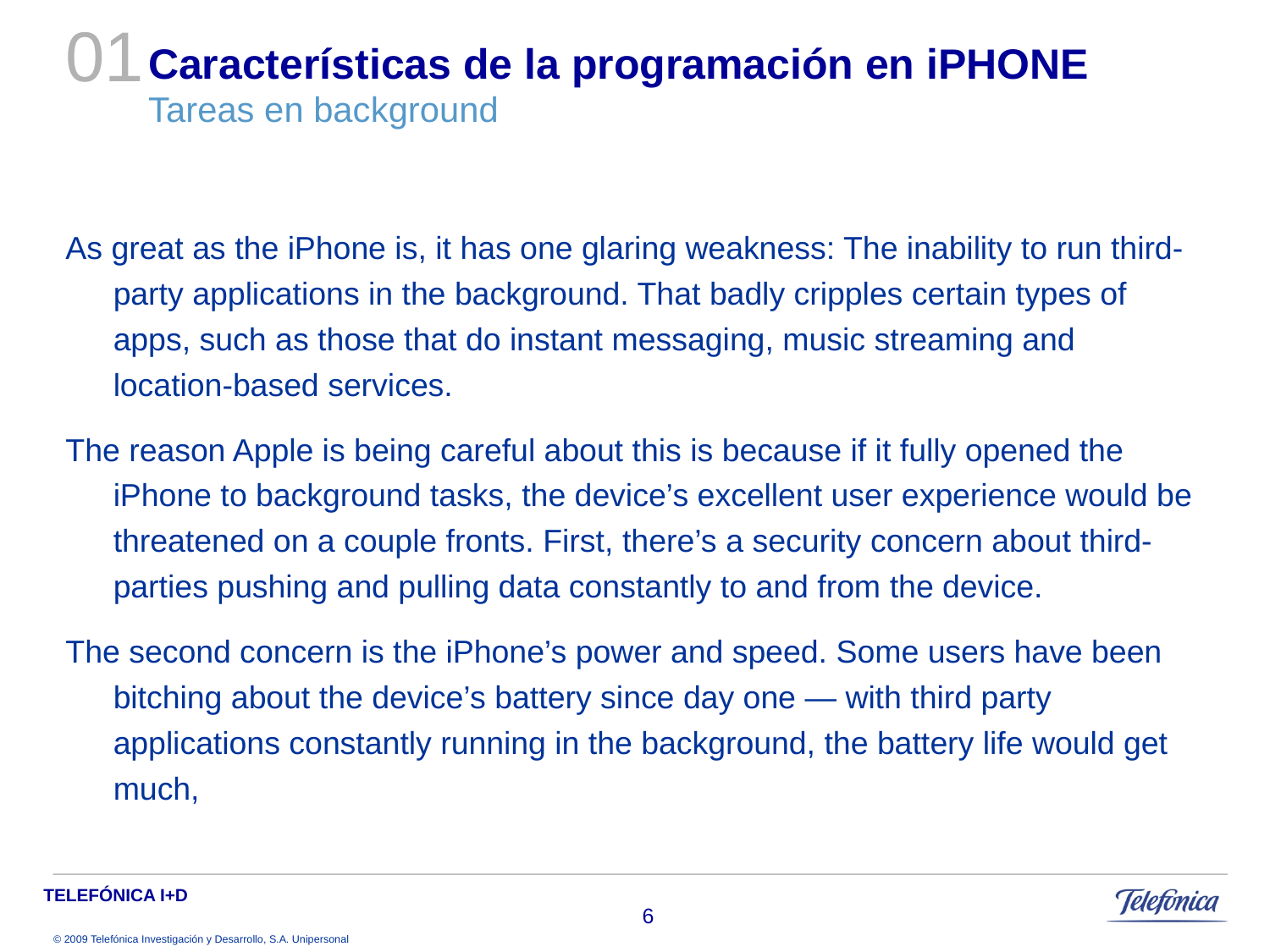

01
# Características de la programación en iPHONE Tareas en background

As great as the iPhone is, it has one glaring weakness: The inability to run third-party applications in the background. That badly cripples certain types of apps, such as those that do instant messaging, music streaming and location-based services.
The reason Apple is being careful about this is because if it fully opened the iPhone to background tasks, the device’s excellent user experience would be threatened on a couple fronts. First, there’s a security concern about third-parties pushing and pulling data constantly to and from the device.
The second concern is the iPhone’s power and speed. Some users have been bitching about the device’s battery since day one — with third party applications constantly running in the background, the battery life would get much,
6